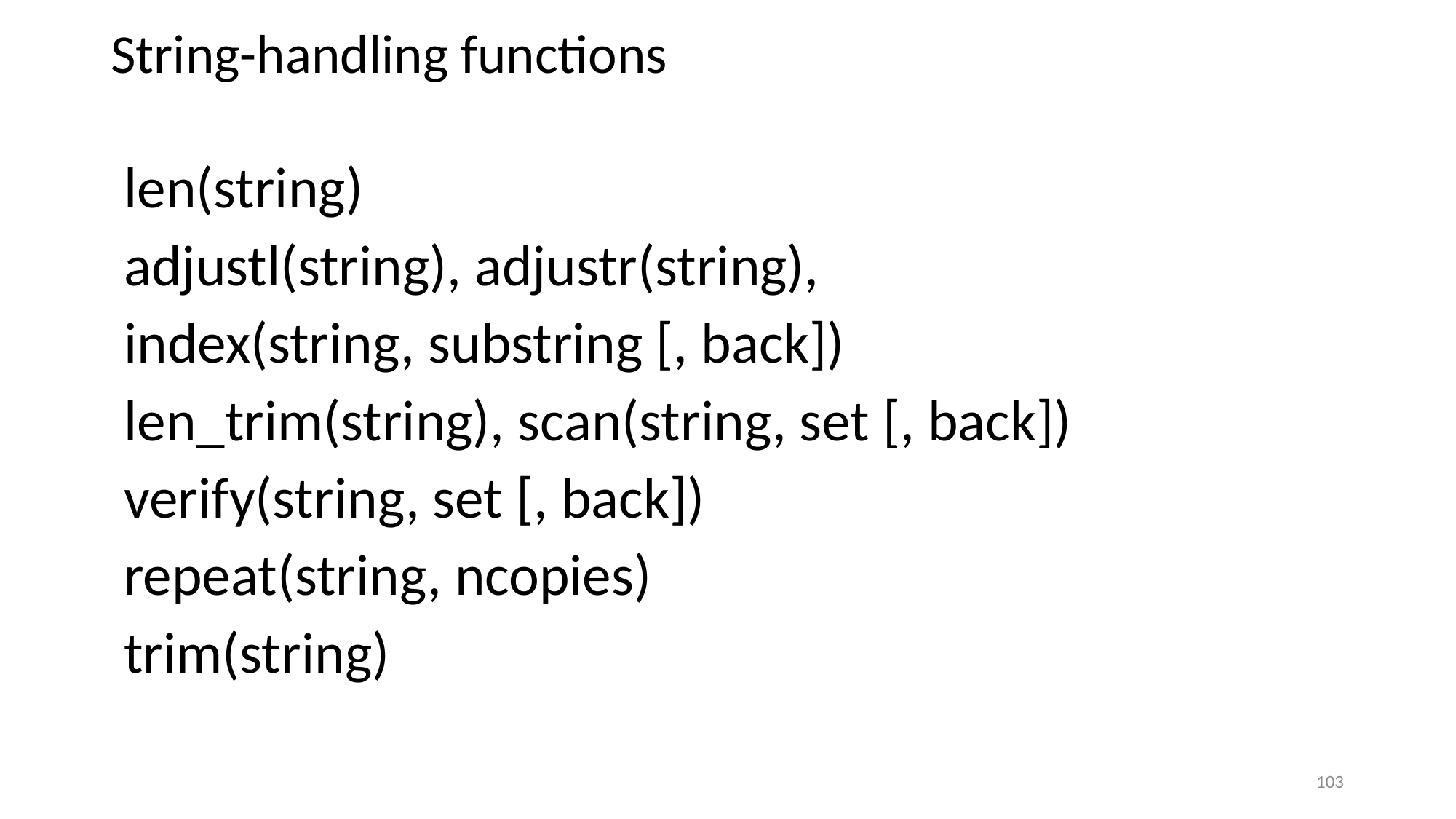

# String-handling functions
 len(string)
 adjustl(string), adjustr(string),
 index(string, substring [, back])
 len_trim(string), scan(string, set [, back])
 verify(string, set [, back])
 repeat(string, ncopies)
 trim(string)

103